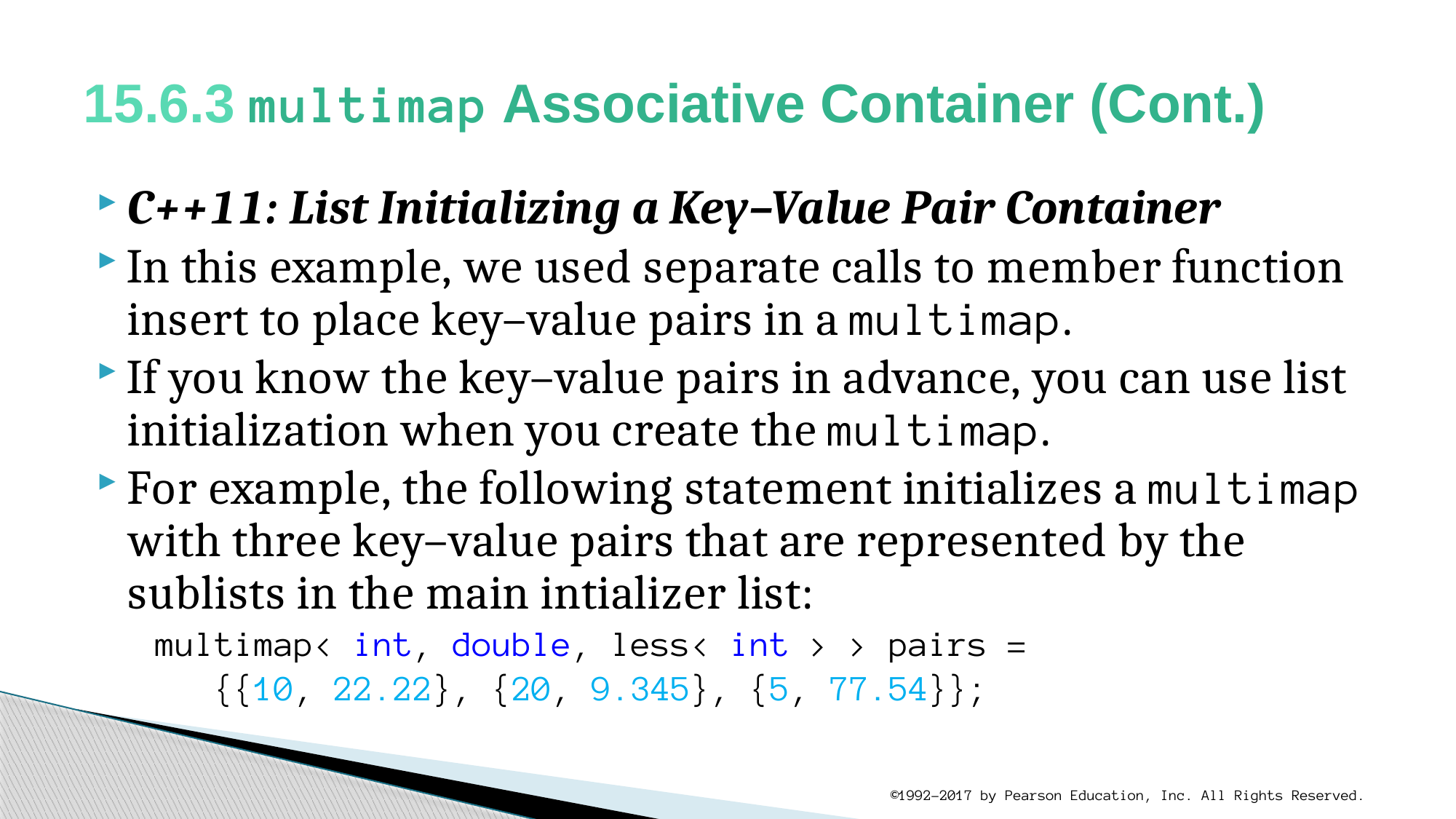

# 15.6.3 multimap Associative Container (Cont.)
C++11: List Initializing a Key–Value Pair Container
In this example, we used separate calls to member function insert to place key–value pairs in a multimap.
If you know the key–value pairs in advance, you can use list initialization when you create the multimap.
For example, the following statement initializes a multimap with three key–value pairs that are represented by the sublists in the main intializer list:
multimap< int, double, less< int > > pairs =
   {{10, 22.22}, {20, 9.345}, {5, 77.54}};

©1992-2017 by Pearson Education, Inc. All Rights Reserved.